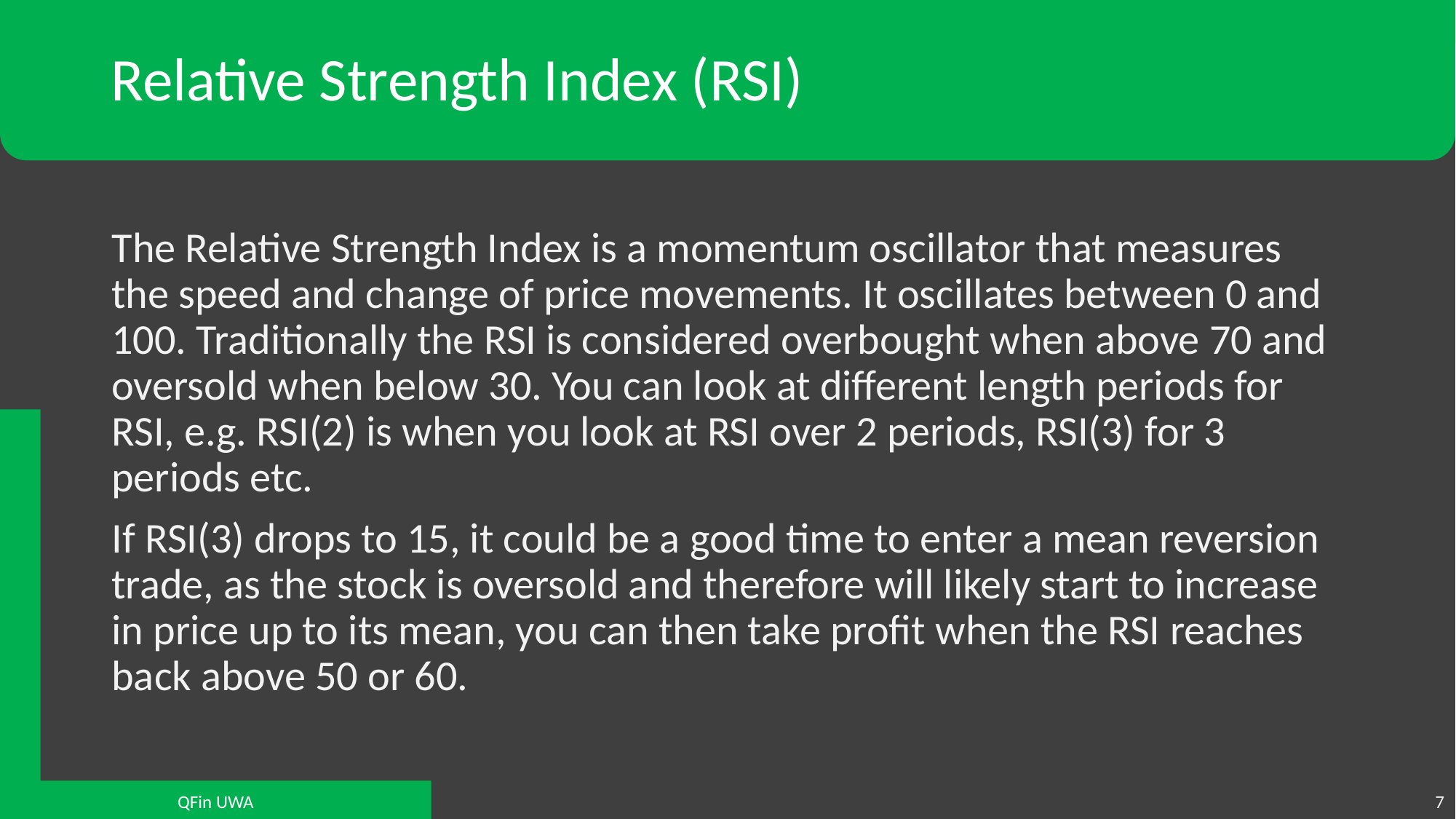

# Relative Strength Index (RSI)
The Relative Strength Index is a momentum oscillator that measures the speed and change of price movements. It oscillates between 0 and 100. Traditionally the RSI is considered overbought when above 70 and oversold when below 30. You can look at different length periods for RSI, e.g. RSI(2) is when you look at RSI over 2 periods, RSI(3) for 3 periods etc.
If RSI(3) drops to 15, it could be a good time to enter a mean reversion trade, as the stock is oversold and therefore will likely start to increase in price up to its mean, you can then take profit when the RSI reaches back above 50 or 60.